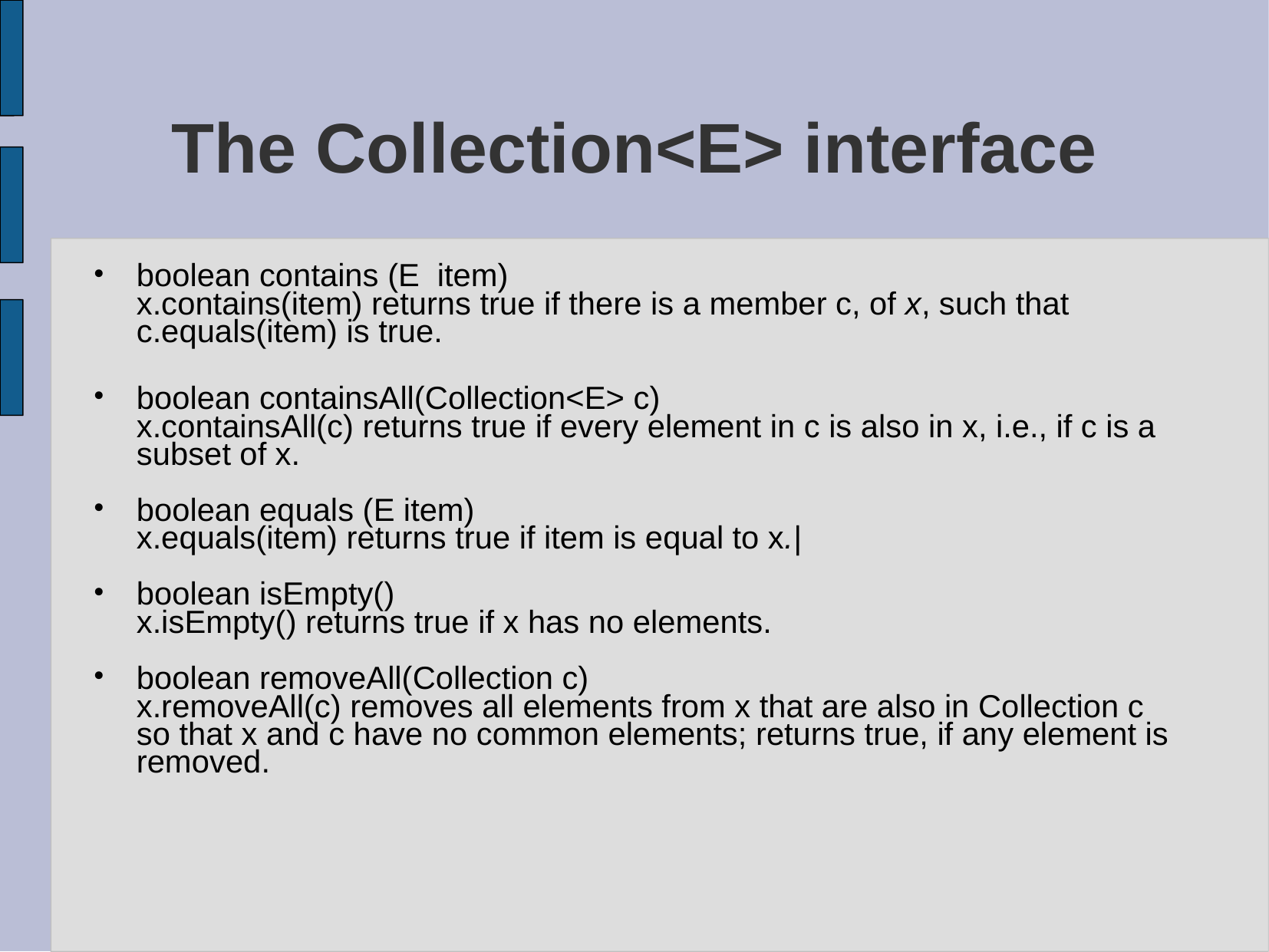

# The Collection<E> interface
boolean contains (E  item)
x.contains(item) returns true if there is a member c, of x, such that c.equals(item) is true.
boolean containsAll(Collection<E> c)
x.containsAll(c) returns true if every element in c is also in x, i.e., if c is a subset of x.
boolean equals (E item)
x.equals(item) returns true if item is equal to x.|
boolean isEmpty()
x.isEmpty() returns true if x has no elements.

boolean removeAll(Collection c)
x.removeAll(c) removes all elements from x that are also in Collection c so that x and c have no common elements; returns true, if any element is removed.